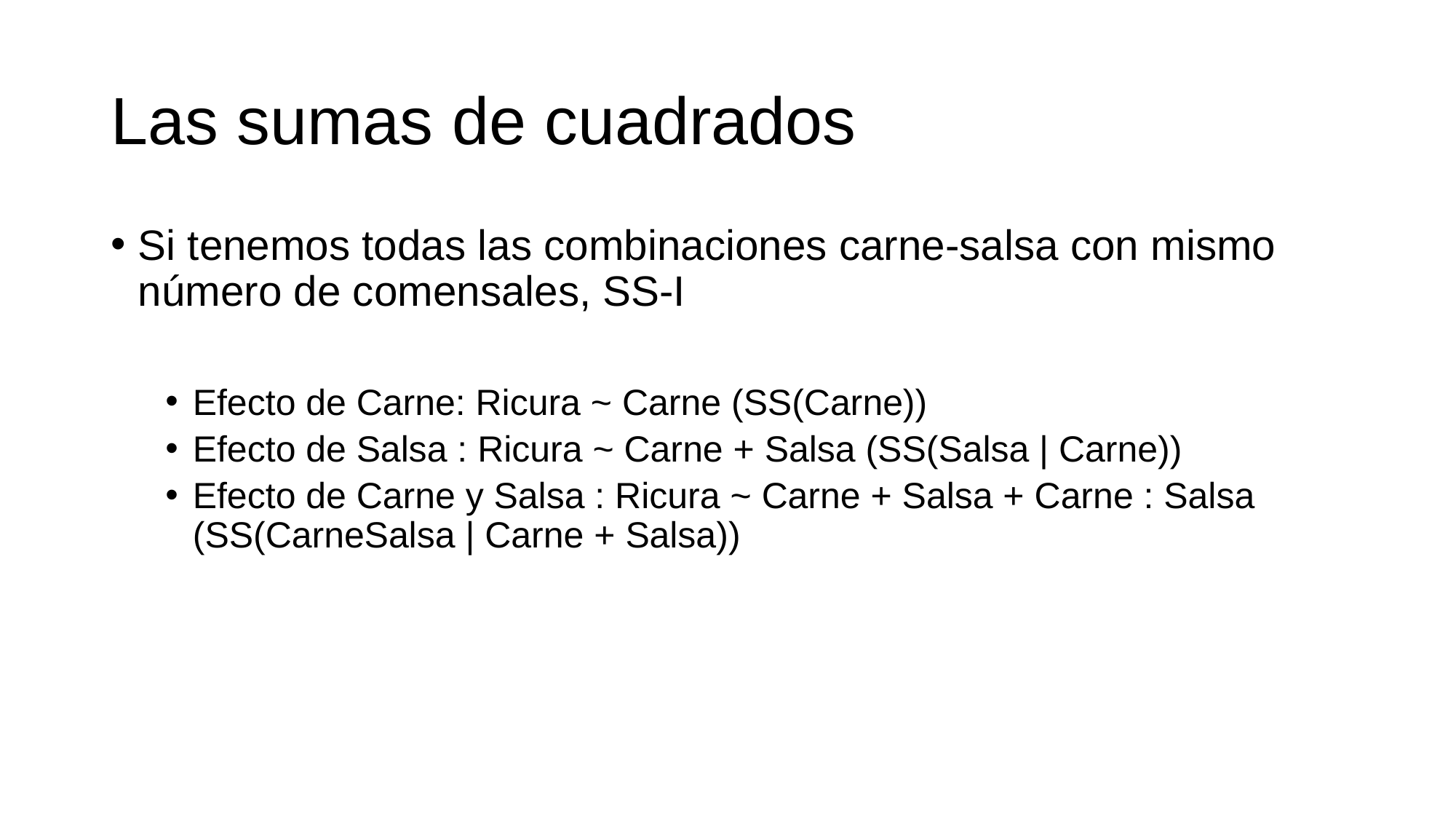

# Las sumas de cuadrados
Si tenemos todas las combinaciones carne-salsa con mismo número de comensales, SS-I

Efecto de Carne: Ricura ~ Carne (SS(Carne))
Efecto de Salsa : Ricura ~ Carne + Salsa (SS(Salsa | Carne))
Efecto de Carne y Salsa : Ricura ~ Carne + Salsa + Carne : Salsa (SS(CarneSalsa | Carne + Salsa))